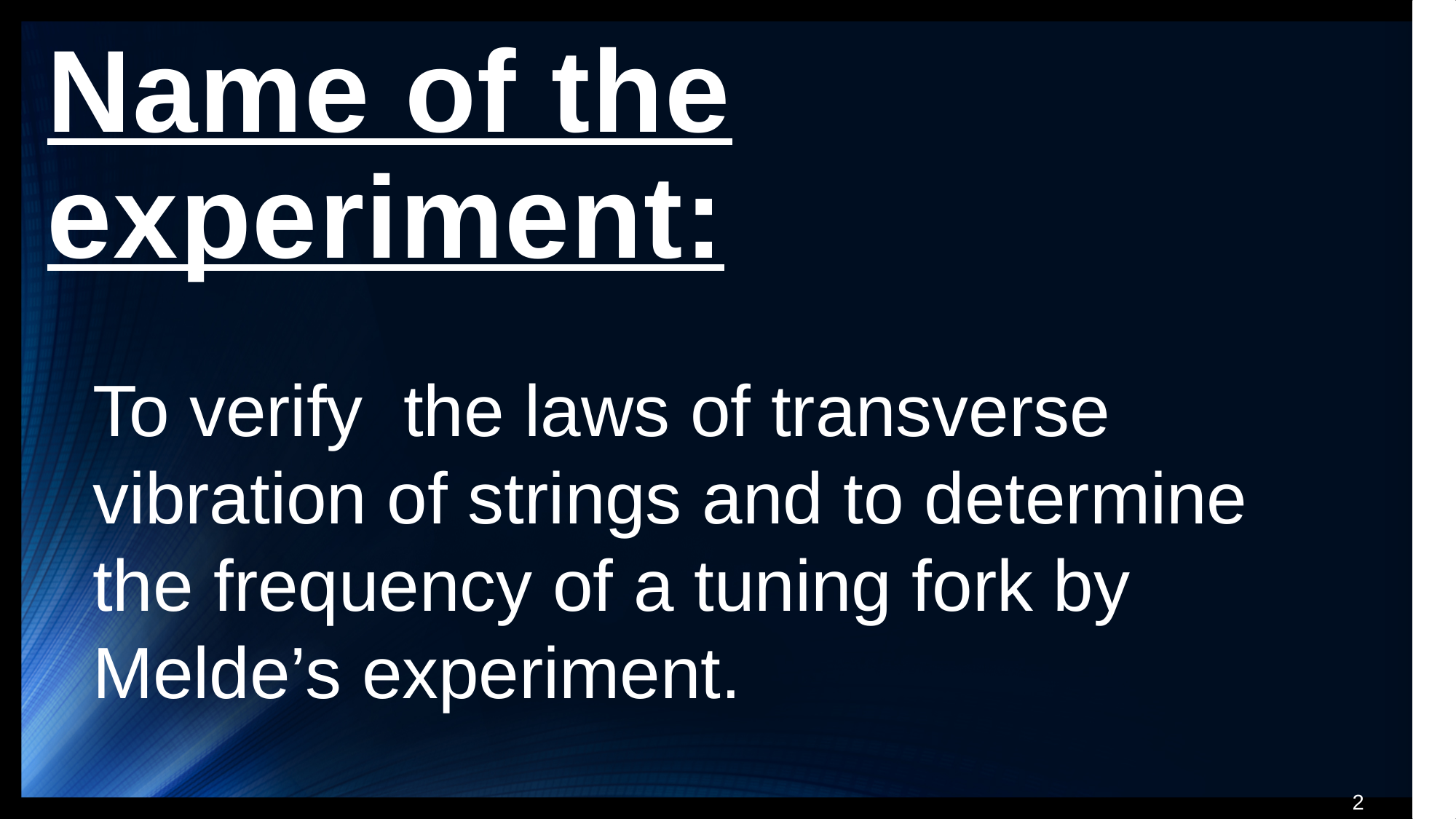

# Name of the experiment:

To verify  the laws of transverse vibration of strings and to determine  the frequency of a tuning fork by Melde’s experiment.
2